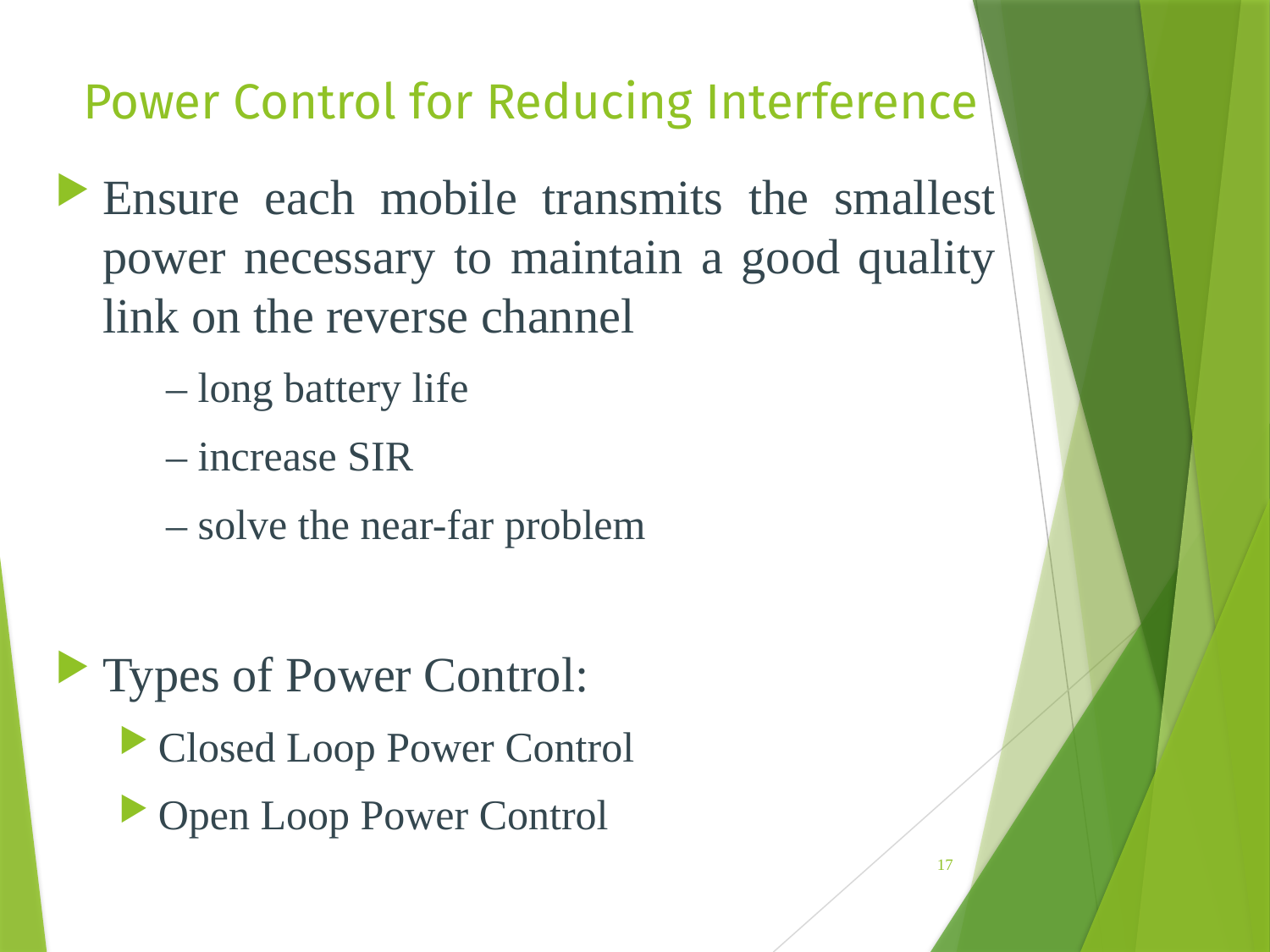

# Power Control for Reducing Interference
Ensure each mobile transmits the smallest power necessary to maintain a good quality link on the reverse channel
– long battery life
– increase SIR
– solve the near-far problem

Types of Power Control:
Closed Loop Power Control
Open Loop Power Control

17